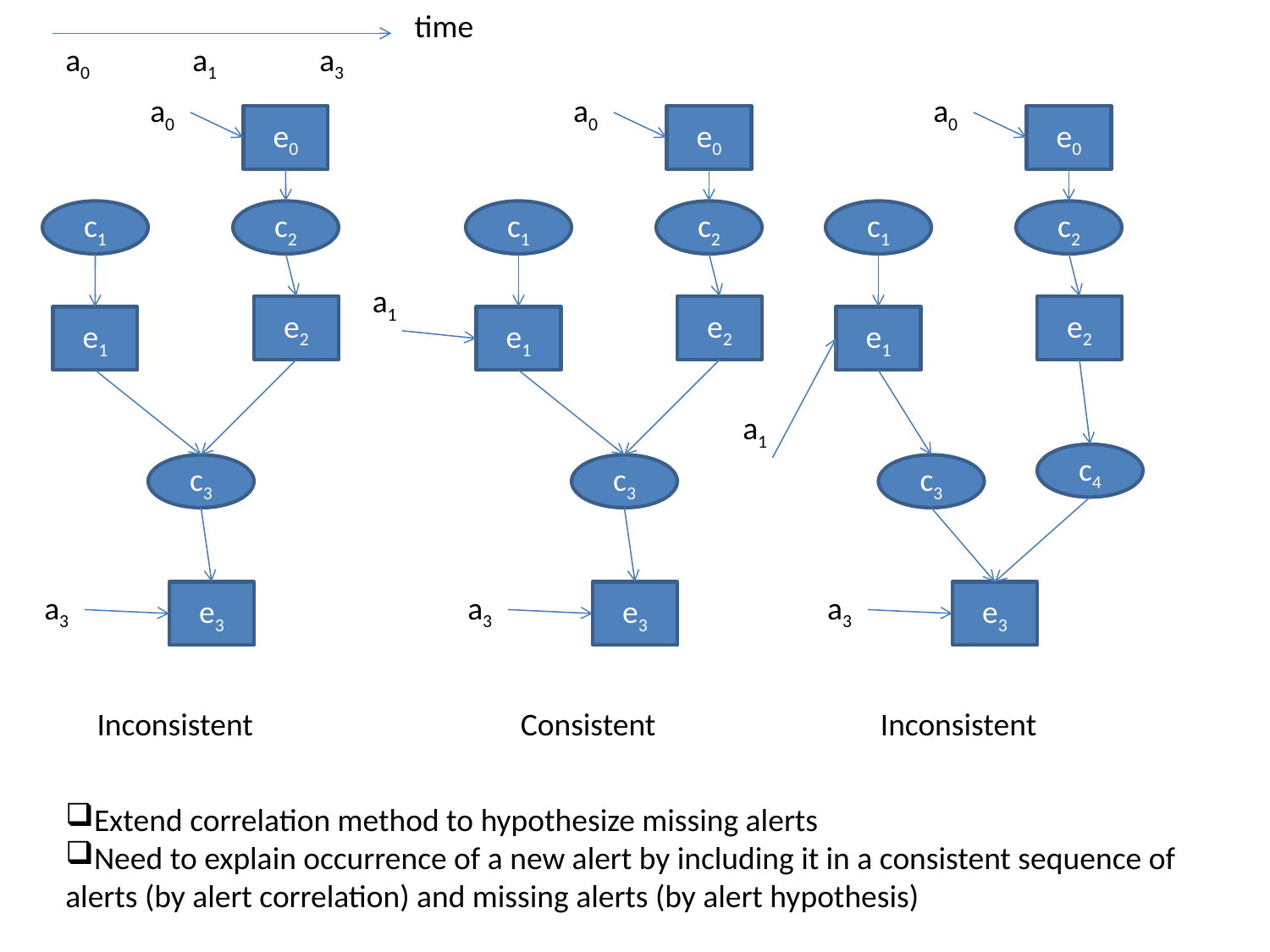

time
a0 	a1	a3
a0
a0
a0
e0
e0
e0
c1
c2
c1
c2
c1
c2
a1
e2
e2
e2
e1
e1
e1
a1
c4
c3
c3
c3
a3
e3
a3
e3
a3
e3
Inconsistent
Consistent
Inconsistent
Extend correlation method to hypothesize missing alerts
Need to explain occurrence of a new alert by including it in a consistent sequence of alerts (by alert correlation) and missing alerts (by alert hypothesis)